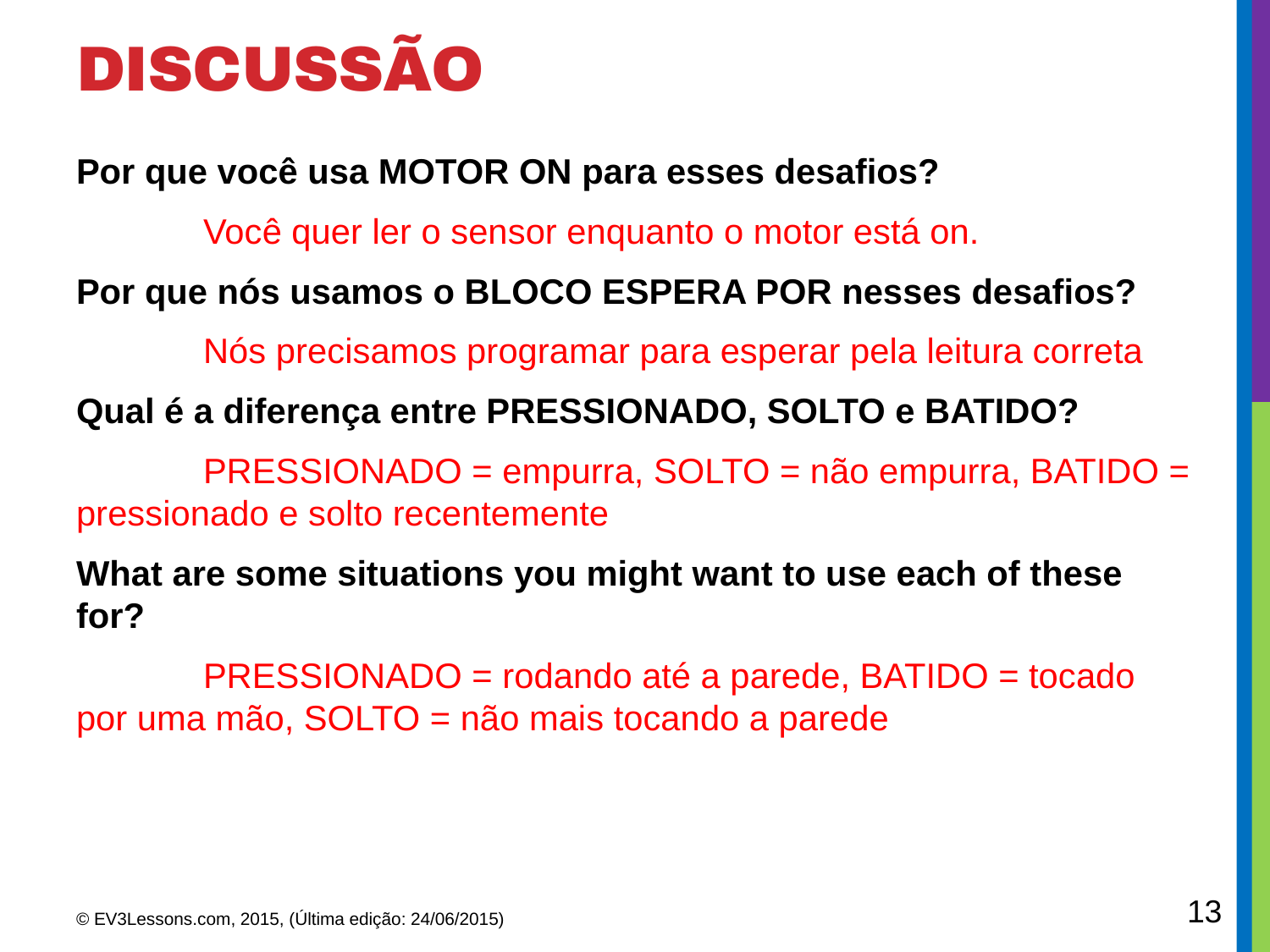

# discussão
Por que você usa MOTOR ON para esses desafios?
	Você quer ler o sensor enquanto o motor está on.
Por que nós usamos o BLOCO ESPERA POR nesses desafios?
	Nós precisamos programar para esperar pela leitura correta
Qual é a diferença entre PRESSIONADO, SOLTO e BATIDO?
	PRESSIONADO = empurra, SOLTO = não empurra, BATIDO = pressionado e solto recentemente
What are some situations you might want to use each of these for?
	PRESSIONADO = rodando até a parede, BATIDO = tocado por uma mão, SOLTO = não mais tocando a parede
13
© EV3Lessons.com, 2015, (Última edição: 24/06/2015)